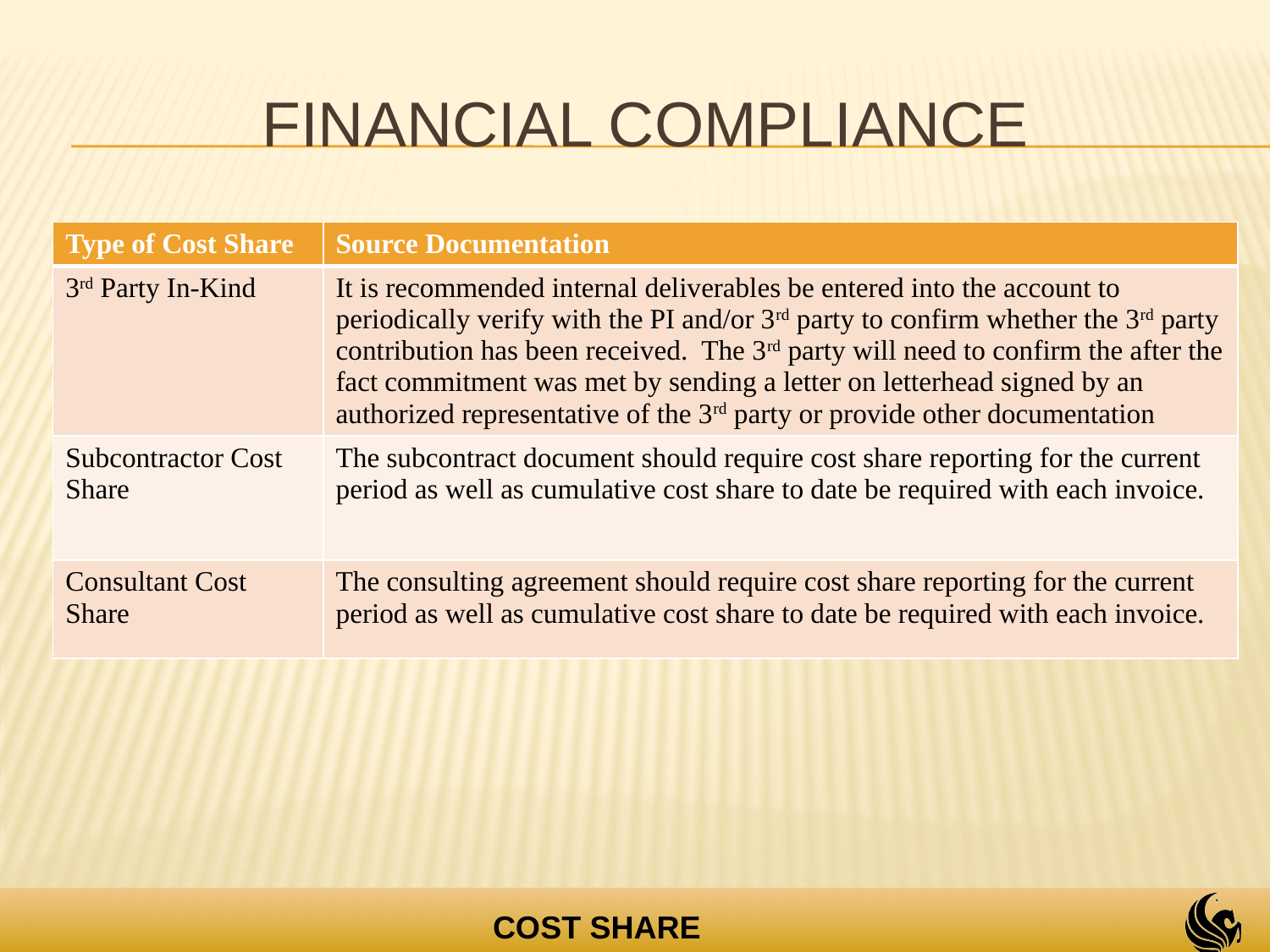

# Financial compliance
| Type of Cost Share | Source Documentation |
| --- | --- |
| 3rd Party In-Kind | It is recommended internal deliverables be entered into the account to periodically verify with the PI and/or 3rd party to confirm whether the 3rd party contribution has been received. The 3rd party will need to confirm the after the fact commitment was met by sending a letter on letterhead signed by an authorized representative of the 3rd party or provide other documentation |
| Subcontractor Cost Share | The subcontract document should require cost share reporting for the current period as well as cumulative cost share to date be required with each invoice. |
| Consultant Cost Share | The consulting agreement should require cost share reporting for the current period as well as cumulative cost share to date be required with each invoice. |
COST SHARE